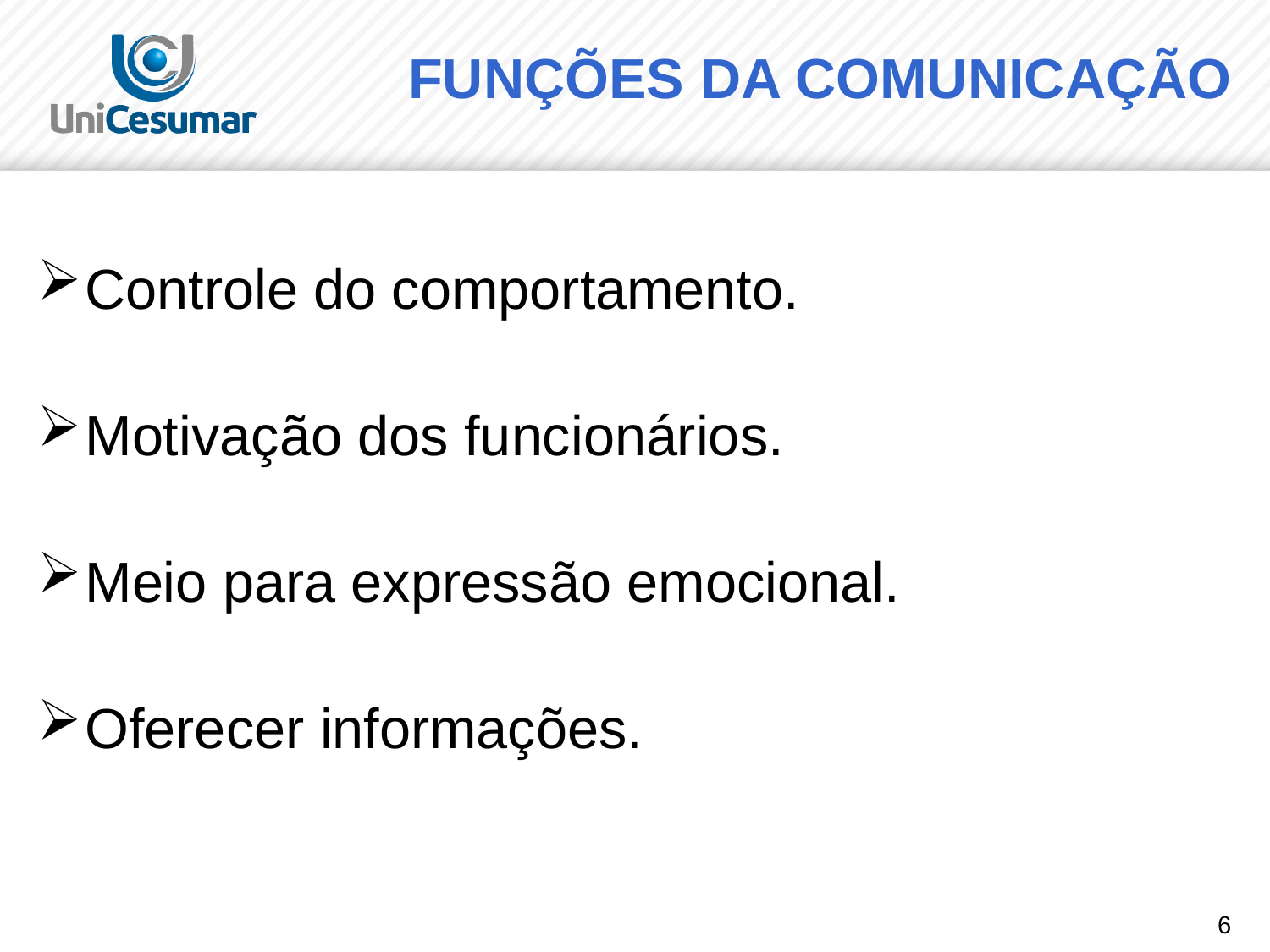

# FUNÇÕES DA COMUNICAÇÃO
Controle do comportamento.
Motivação dos funcionários.
Meio para expressão emocional.
Oferecer informações.